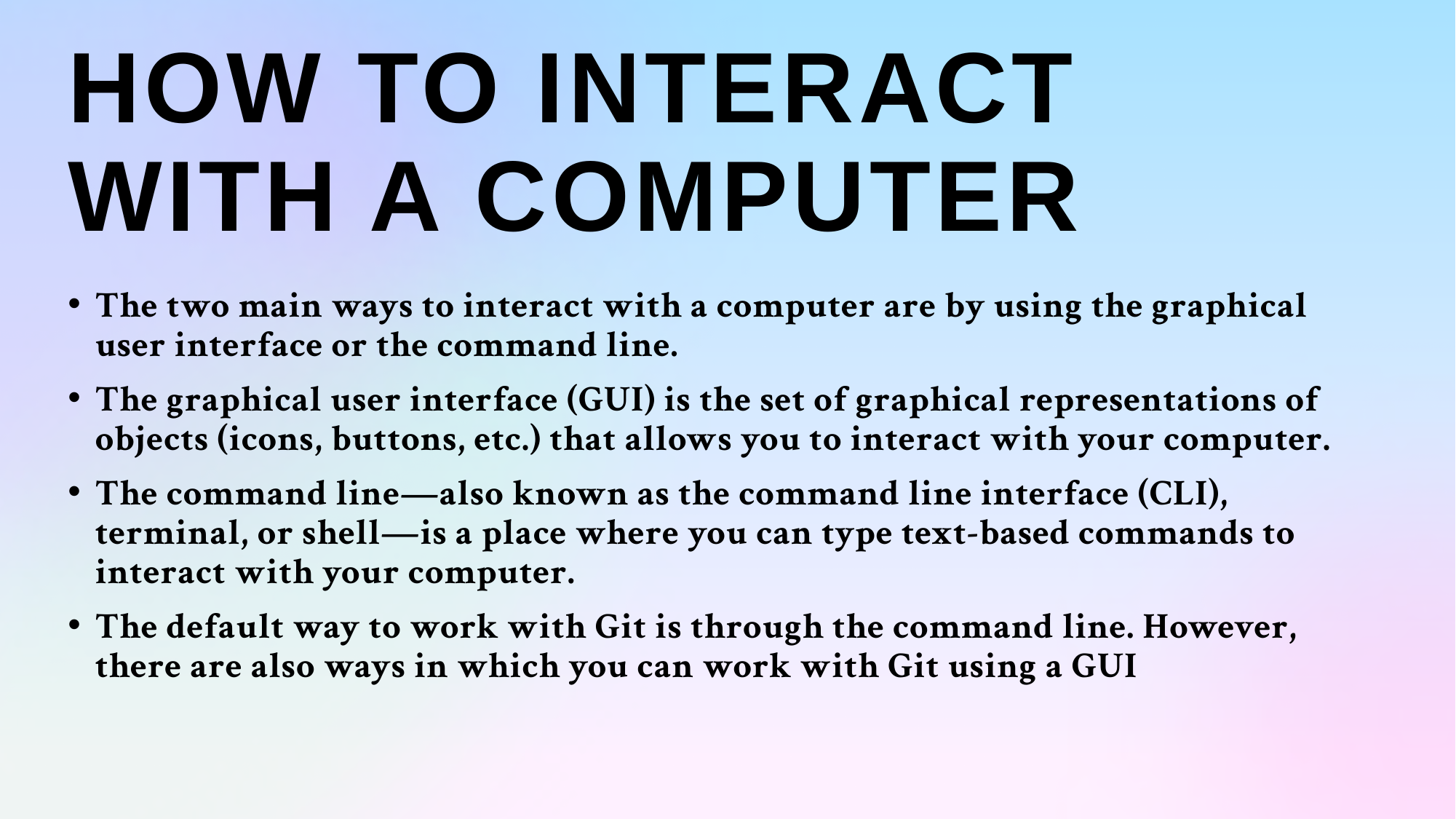

How to interact with a computer
The two main ways to interact with a computer are by using the graphical user interface or the command line.
The graphical user interface (GUI) is the set of graphical representations of objects (icons, buttons, etc.) that allows you to interact with your computer.
The command line—also known as the command line interface (CLI), terminal, or shell—is a place where you can type text-based commands to interact with your computer.
The default way to work with Git is through the command line. However, there are also ways in which you can work with Git using a GUI